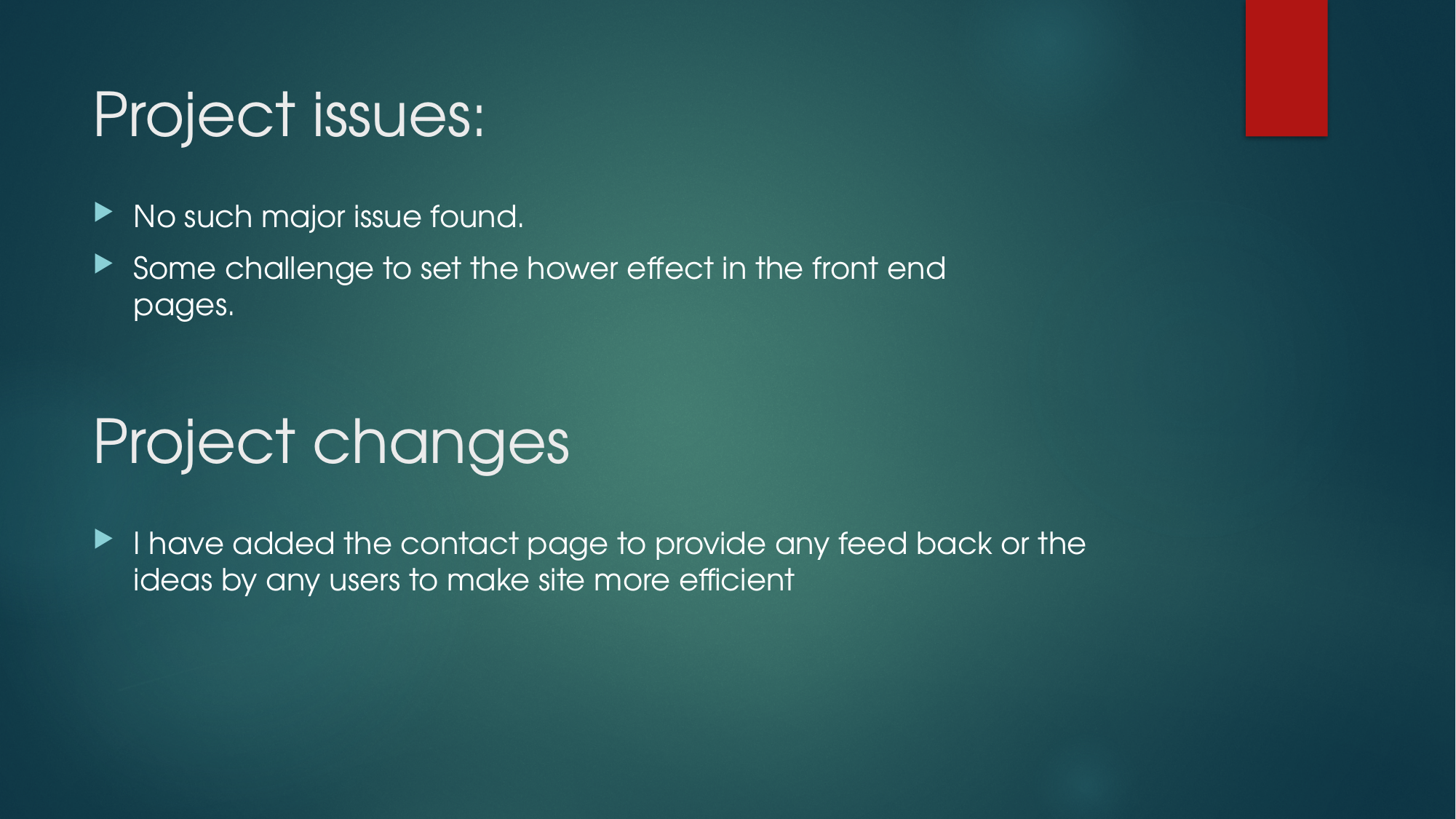

# Project issues:
No such major issue found.
Some challenge to set the hower effect in the front end pages.

Project changes
I have added the contact page to provide any feed back or the ideas by any users to make site more efficient